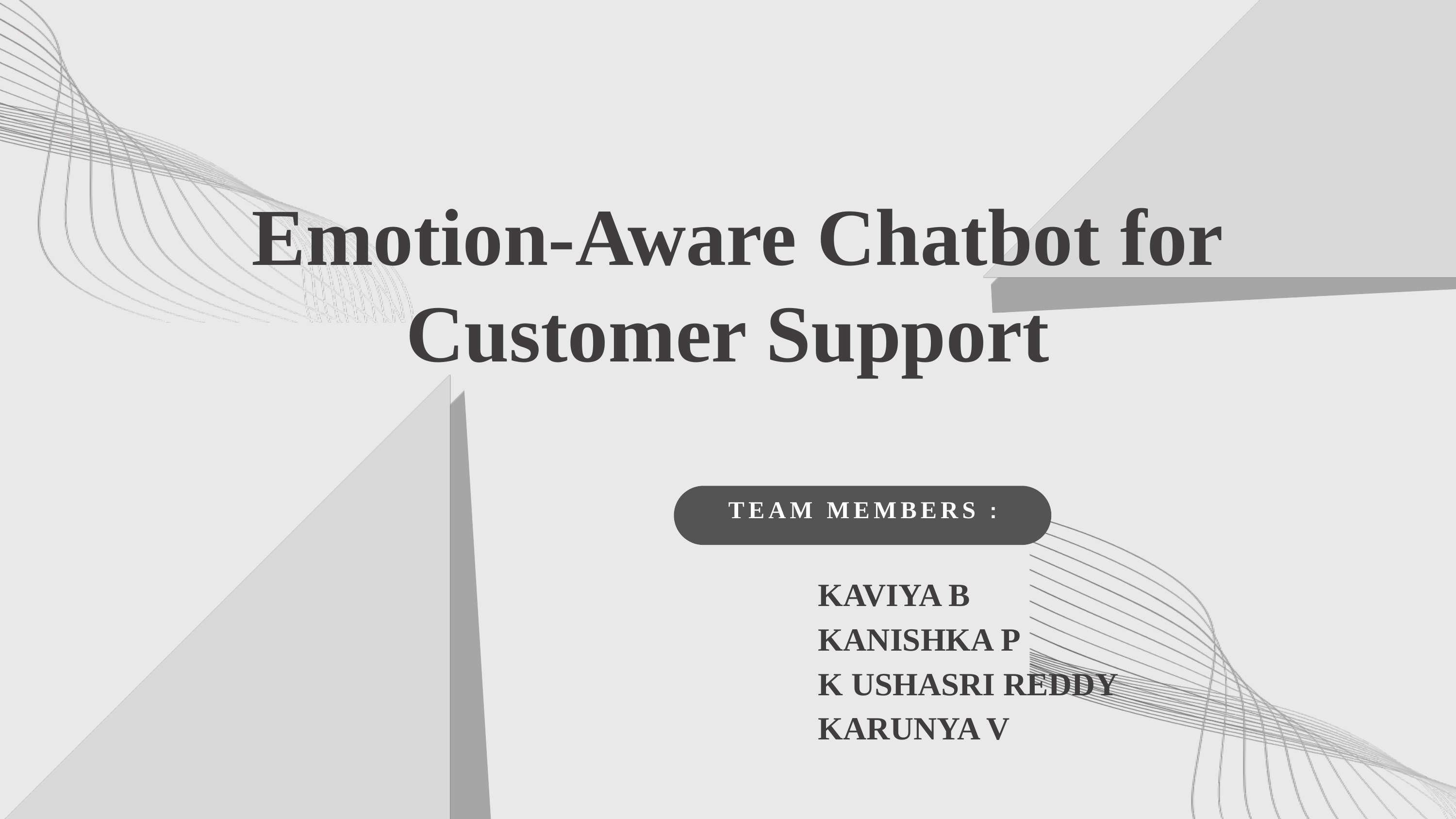

Emotion-Aware Chatbot for Customer Support

TEAM MEMBERS :
KAVIYA B
KANISHKA P
K USHASRI REDDY
KARUNYA V